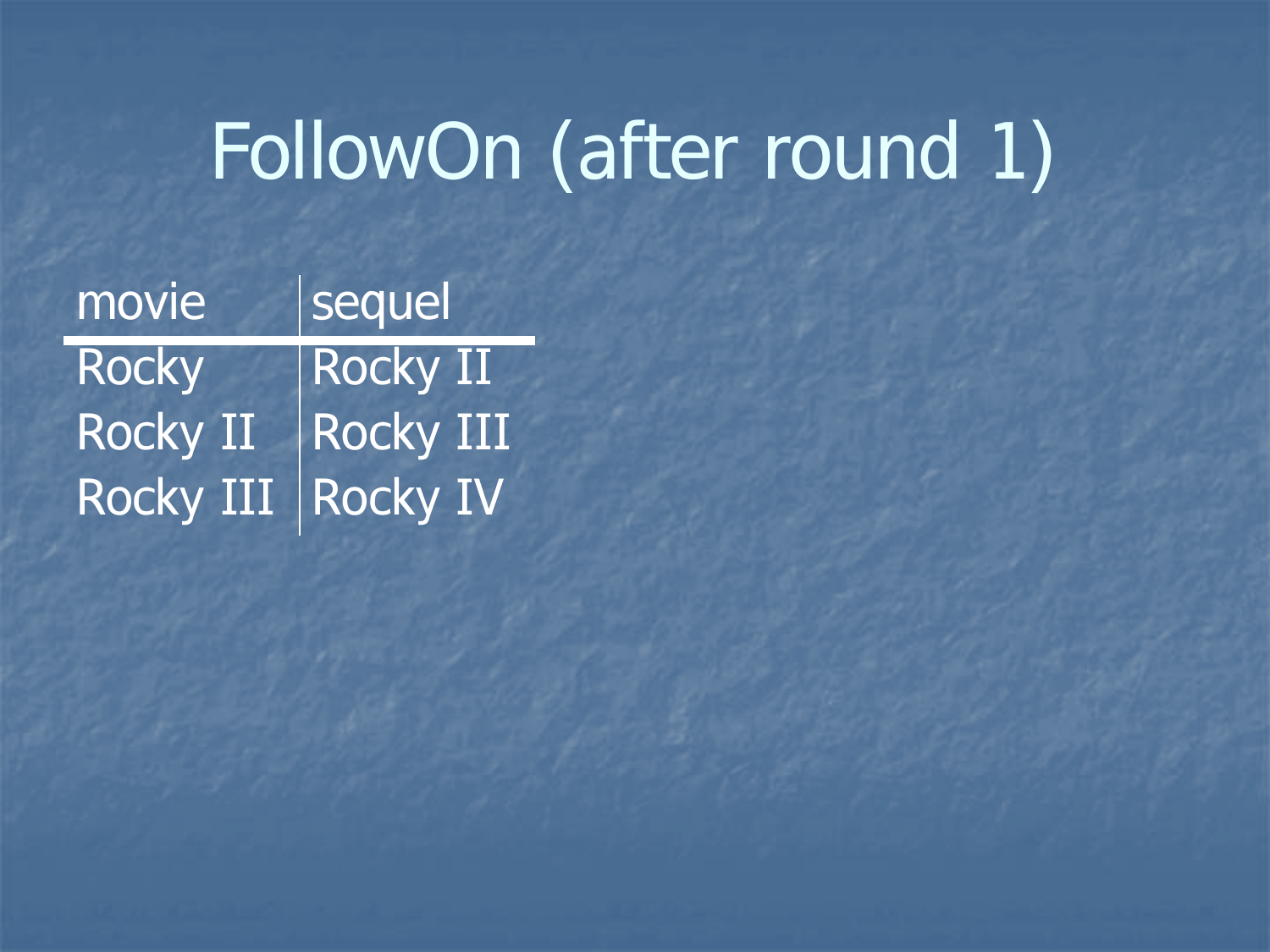

# FollowOn (after round 1)
| movie | sequel |
| --- | --- |
| Rocky | Rocky ІІ |
| Rocky ІІ | Rocky ІІІ |
| Rocky ІІІ | Rocky ІV |